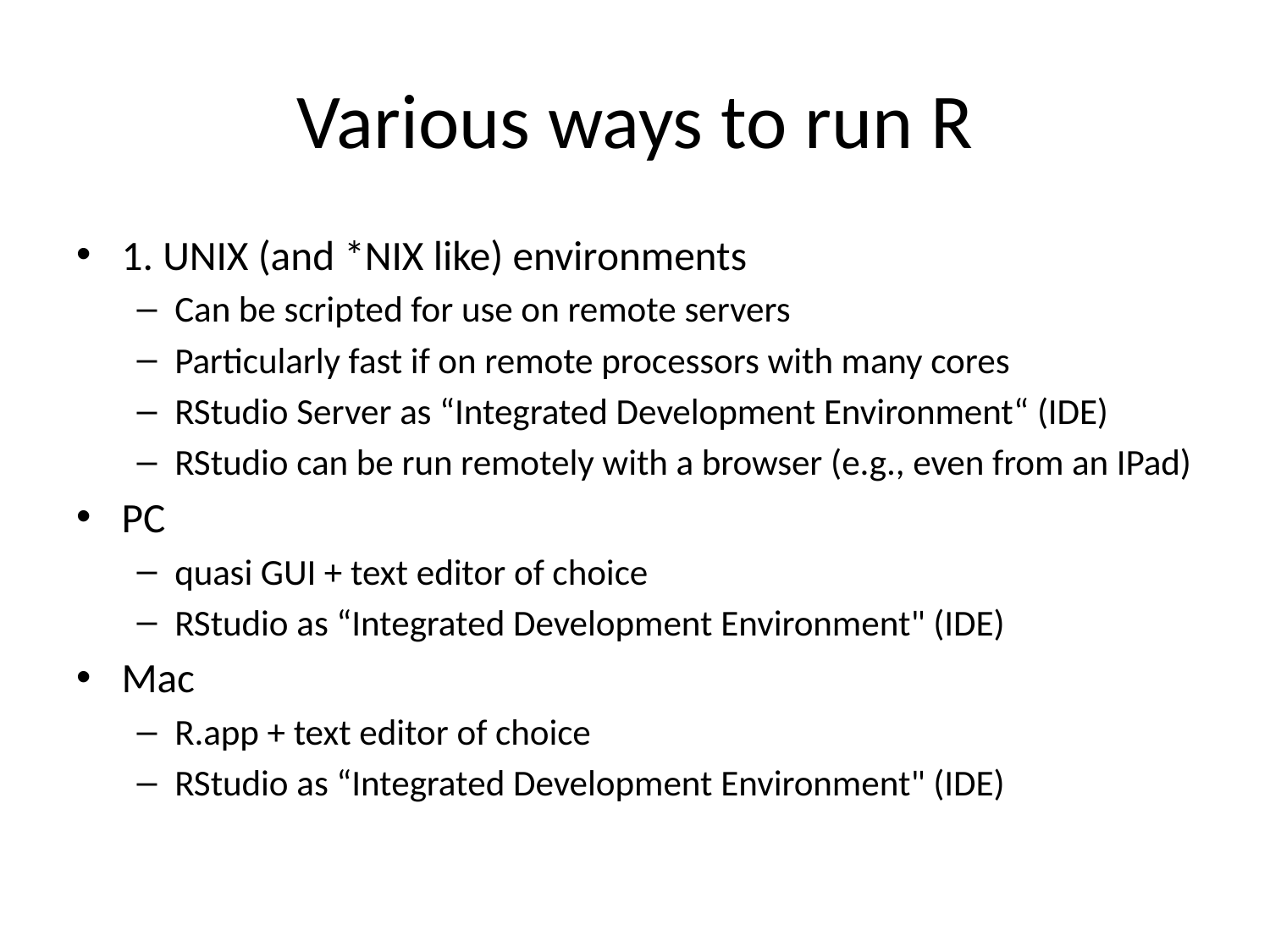

# Various ways to run R
1. UNIX (and *NIX like) environments
Can be scripted for use on remote servers
Particularly fast if on remote processors with many cores
RStudio Server as “Integrated Development Environment“ (IDE)
RStudio can be run remotely with a browser (e.g., even from an IPad)
PC
quasi GUI + text editor of choice
RStudio as “Integrated Development Environment" (IDE)
Mac
R.app + text editor of choice
RStudio as “Integrated Development Environment" (IDE)